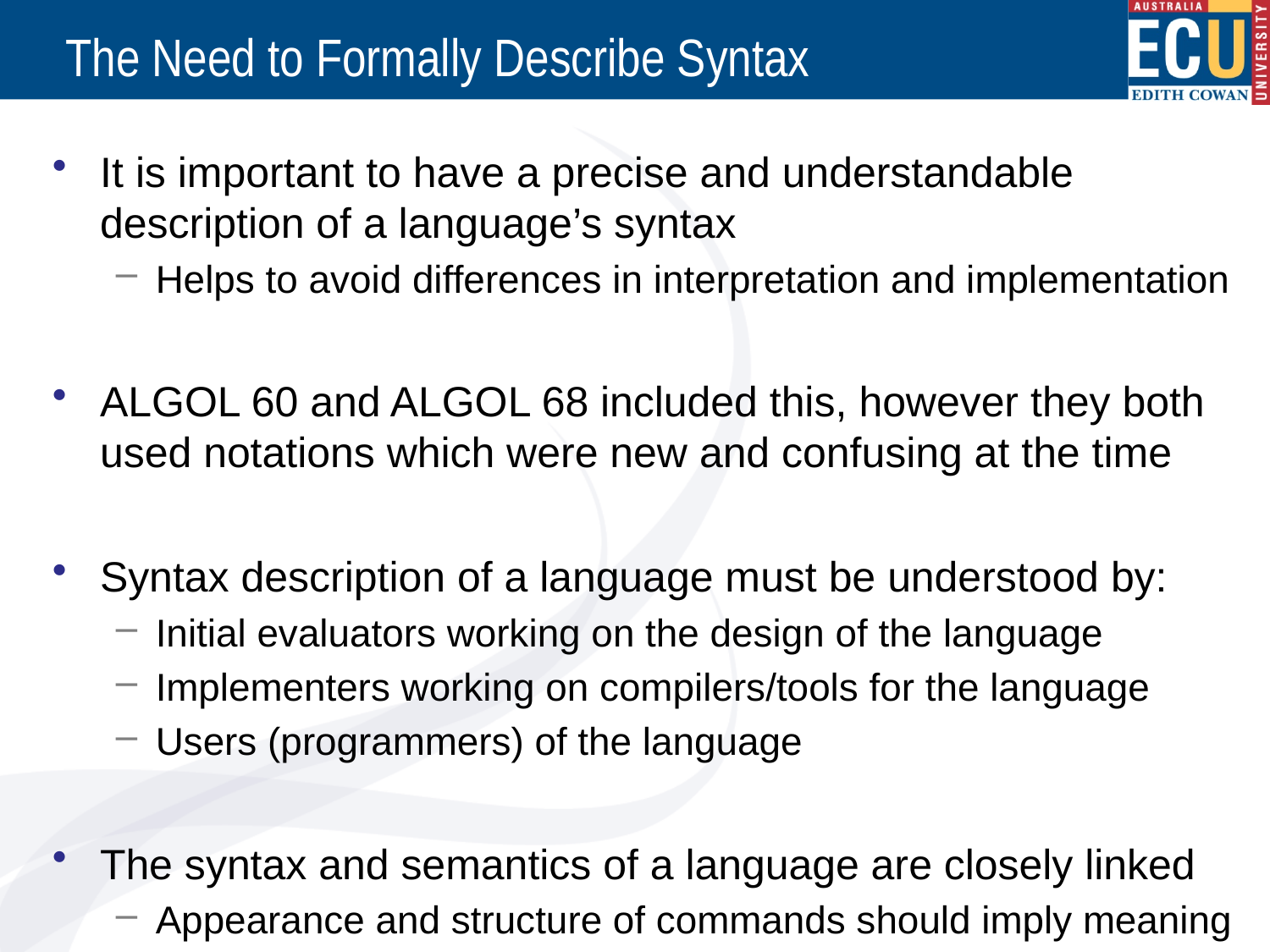

# The Need to Formally Describe Syntax
It is important to have a precise and understandable description of a language’s syntax
Helps to avoid differences in interpretation and implementation

ALGOL 60 and ALGOL 68 included this, however they both used notations which were new and confusing at the time

Syntax description of a language must be understood by:
Initial evaluators working on the design of the language
Implementers working on compilers/tools for the language
Users (programmers) of the language

The syntax and semantics of a language are closely linked
Appearance and structure of commands should imply meaning